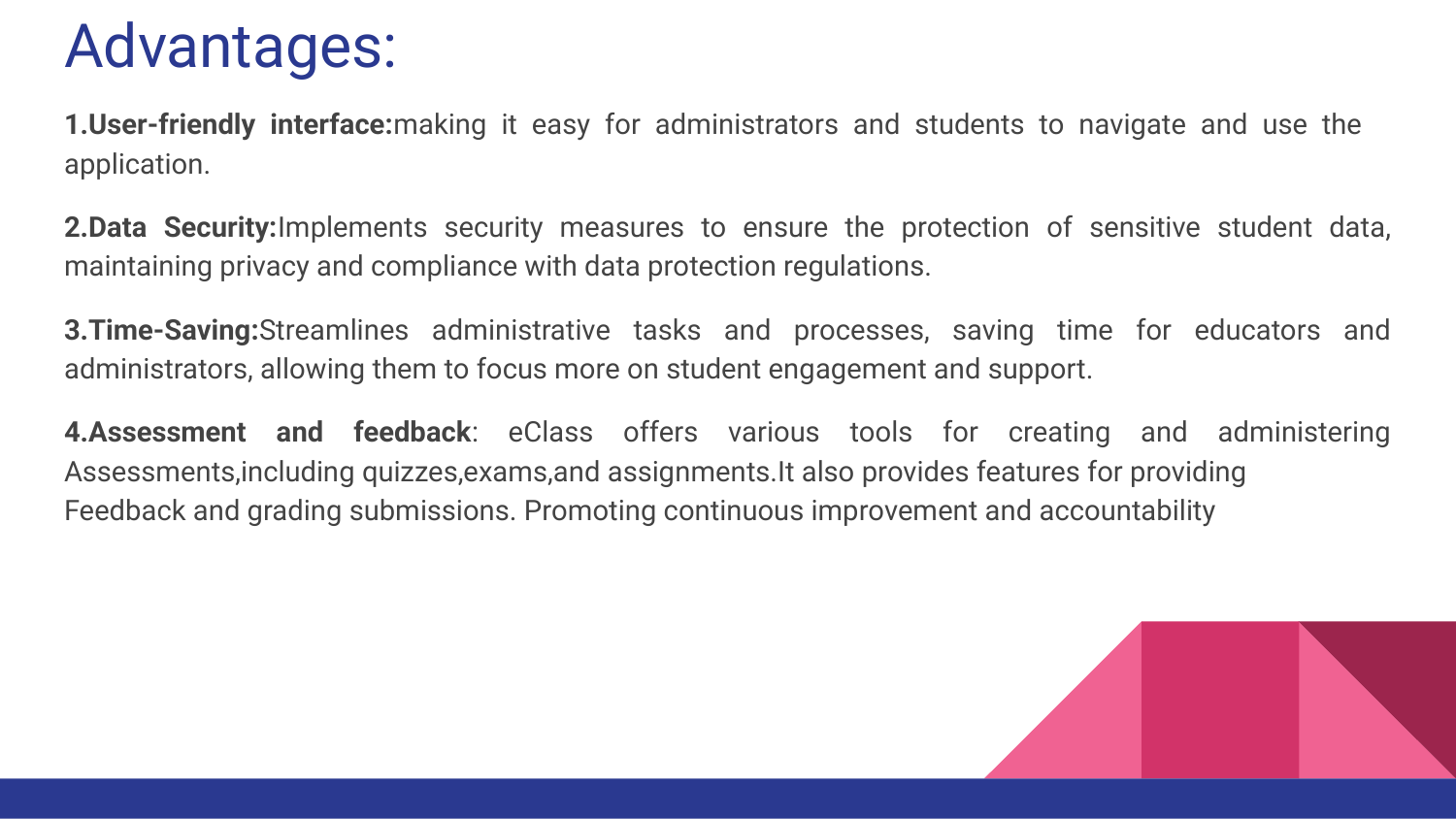

# Advantages:
1.User-friendly interface:making it easy for administrators and students to navigate and use the   application.
2.Data Security:Implements security measures to ensure the protection of sensitive student data, maintaining privacy and compliance with data protection regulations.
3.Time-Saving:Streamlines administrative tasks and processes, saving time for educators and administrators, allowing them to focus more on student engagement and support.
4.Assessment and feedback: eClass offers various tools for creating and administering Assessments,including quizzes,exams,and assignments.It also provides features for providing
Feedback and grading submissions. Promoting continuous improvement and accountability